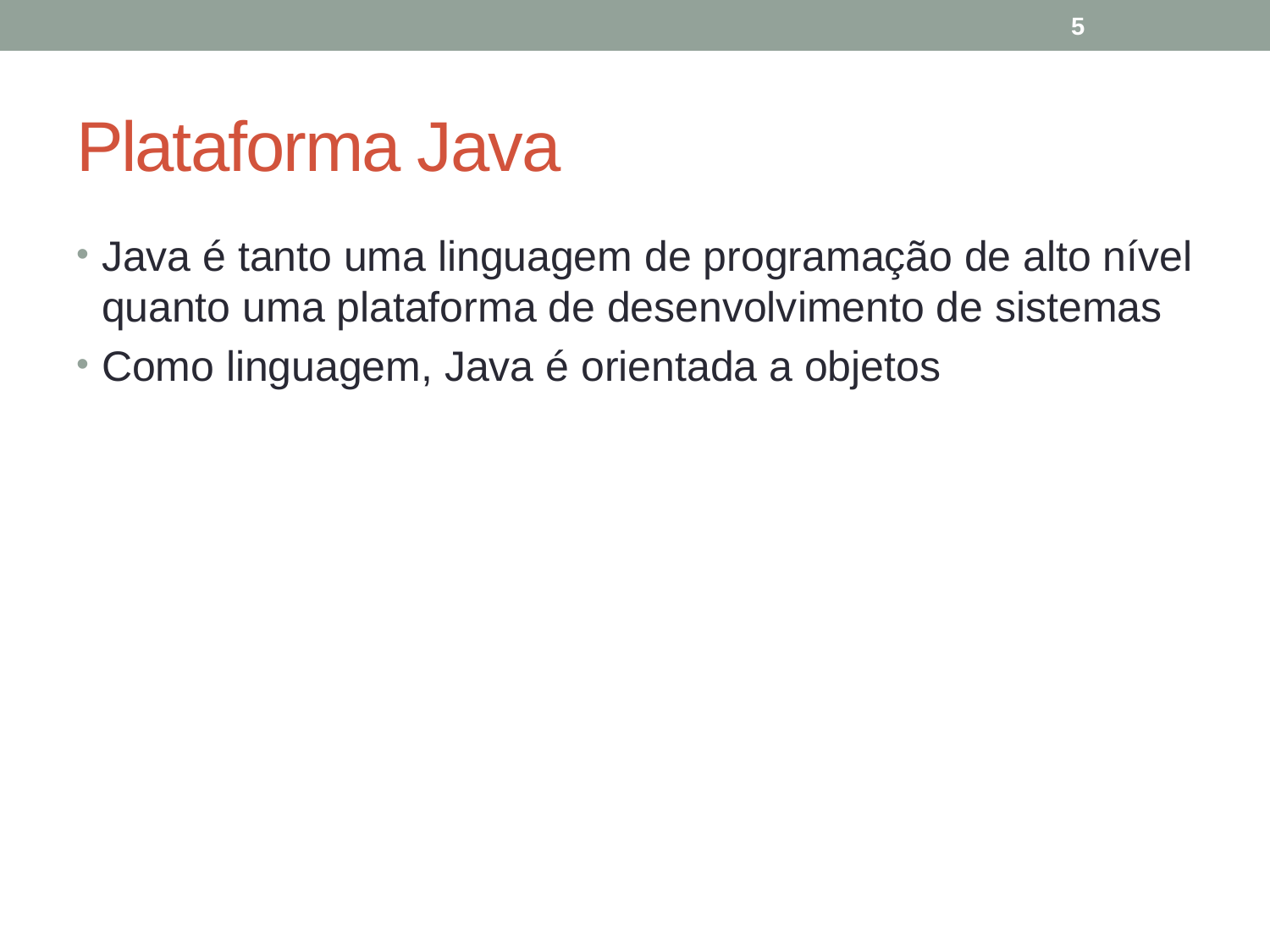

5
# Plataforma Java
Java é tanto uma linguagem de programação de alto nível quanto uma plataforma de desenvolvimento de sistemas
Como linguagem, Java é orientada a objetos